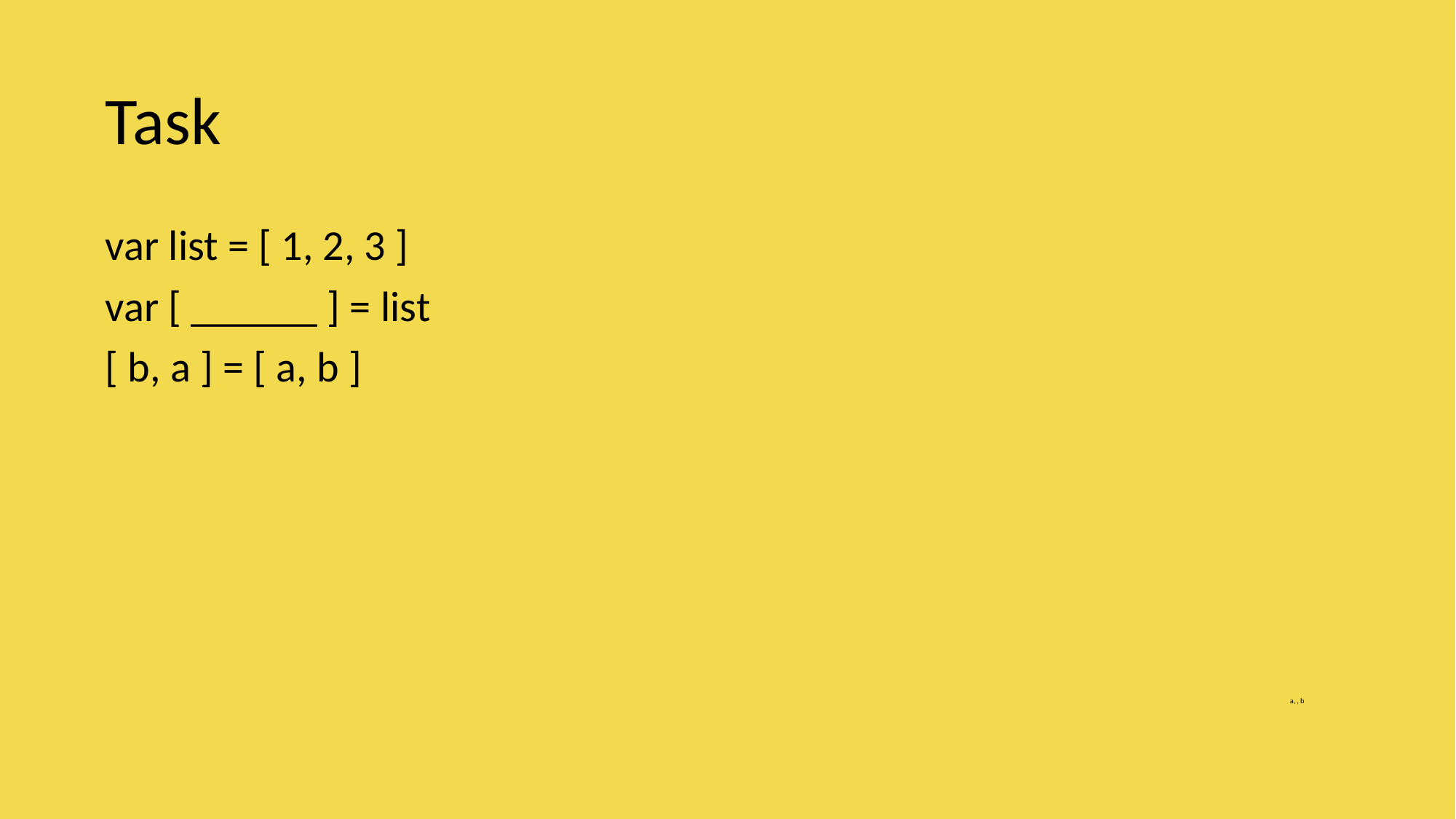

# Task
var list = [ 1, 2, 3 ]
var [ ______ ] = list
[ b, a ] = [ a, b ]
a, , b